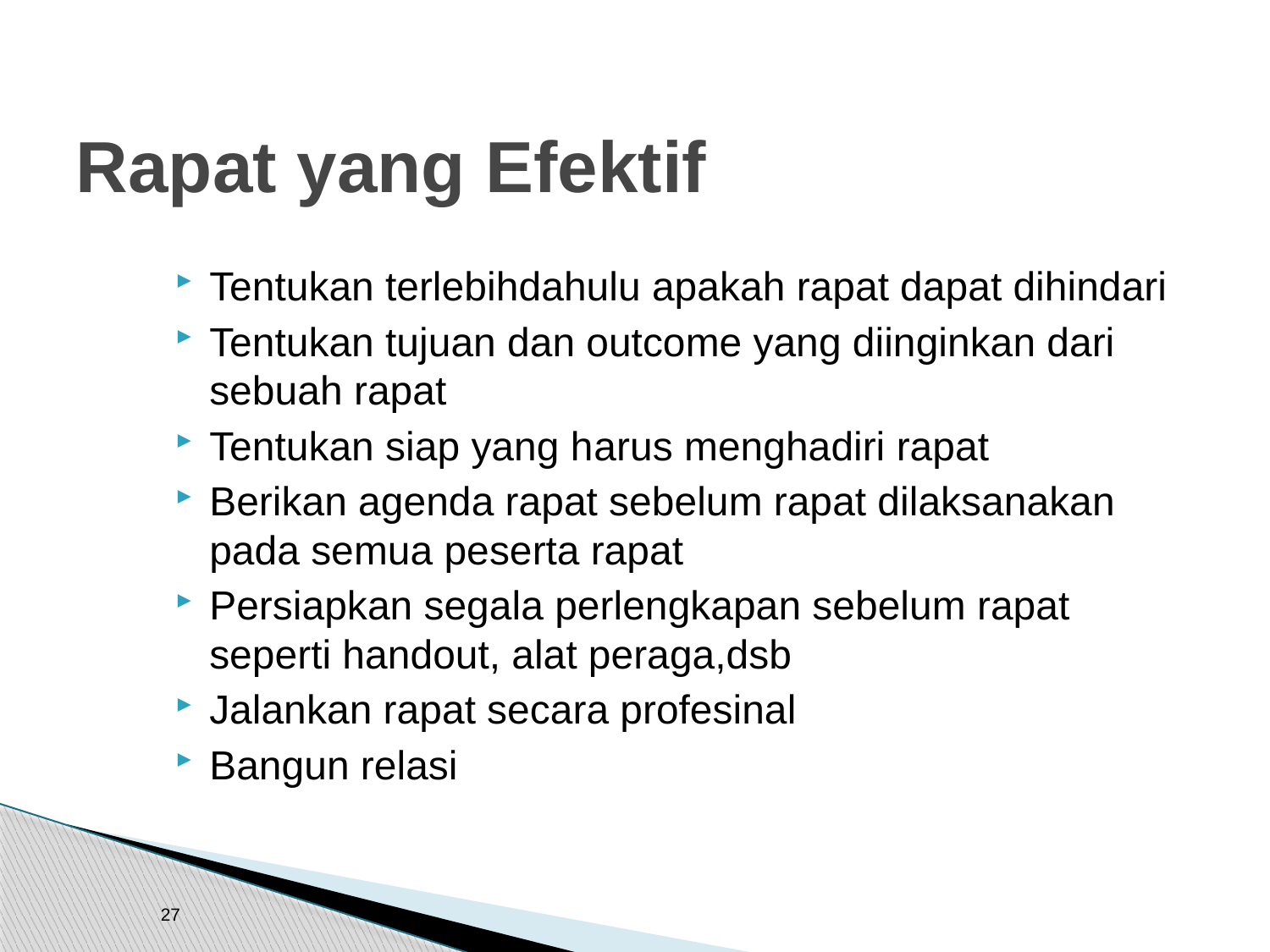

# Rapat yang Efektif
Tentukan terlebihdahulu apakah rapat dapat dihindari
Tentukan tujuan dan outcome yang diinginkan dari sebuah rapat
Tentukan siap yang harus menghadiri rapat
Berikan agenda rapat sebelum rapat dilaksanakan pada semua peserta rapat
Persiapkan segala perlengkapan sebelum rapat seperti handout, alat peraga,dsb
Jalankan rapat secara profesinal
Bangun relasi
27